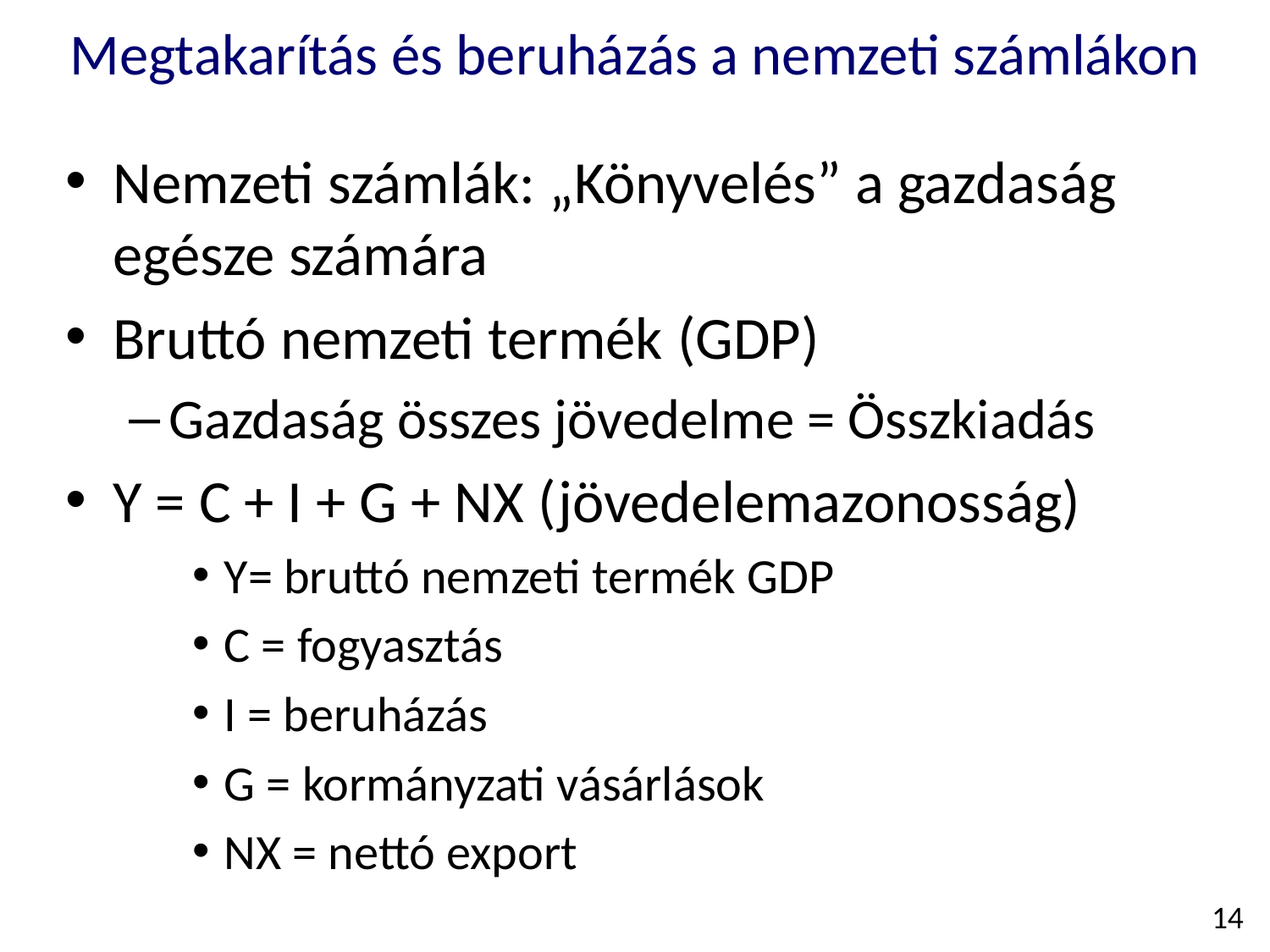

Megtakarítás és beruházás a nemzeti számlákon
Nemzeti számlák: „Könyvelés” a gazdaság egésze számára
Bruttó nemzeti termék (GDP)
Gazdaság összes jövedelme = Összkiadás
Y = C + I + G + NX (jövedelemazonosság)
Y= bruttó nemzeti termék GDP
C = fogyasztás
I = beruházás
G = kormányzati vásárlások
NX = nettó export
14